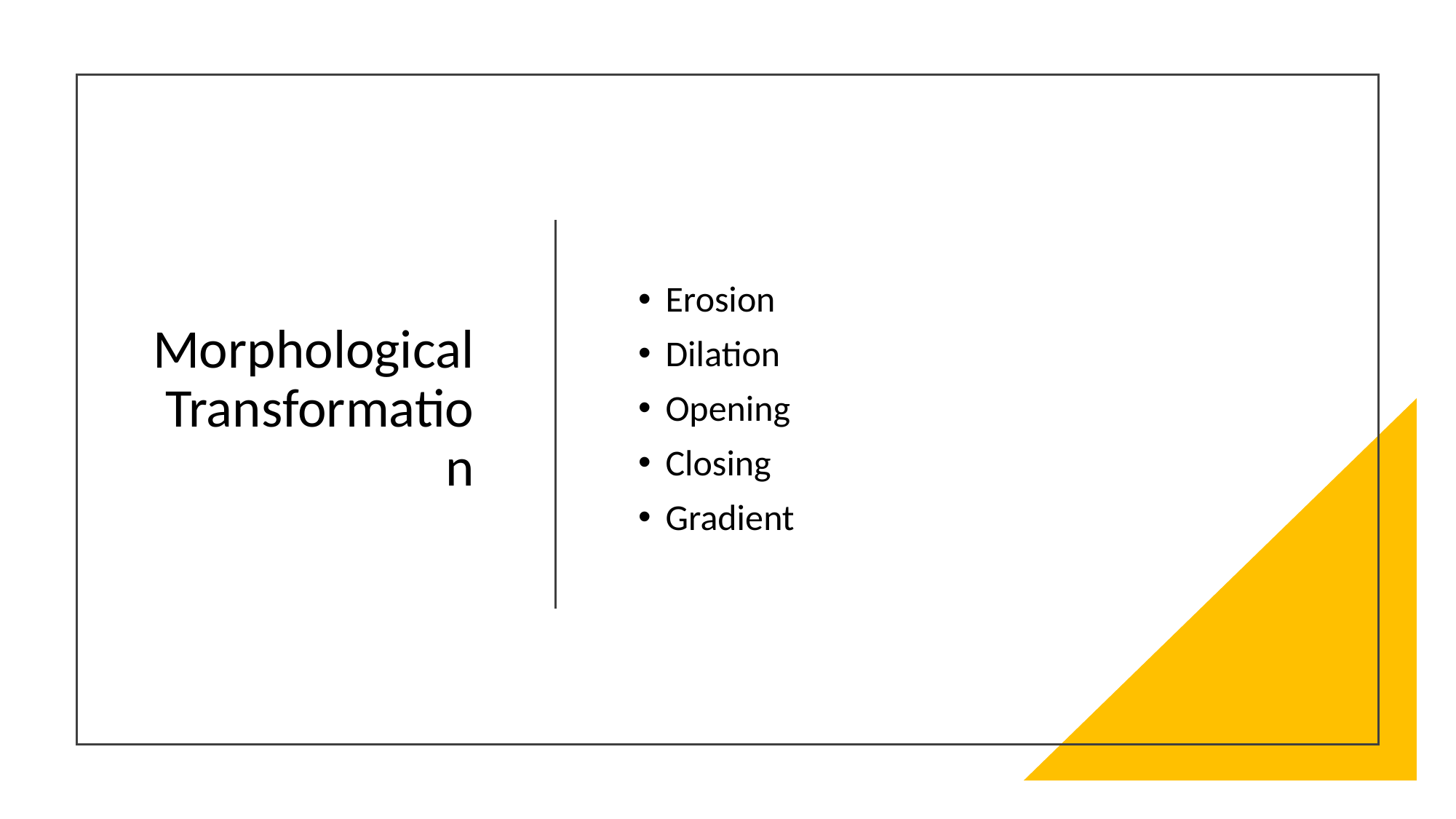

# Morphological Transformation
Erosion
Dilation
Opening
Closing
Gradient